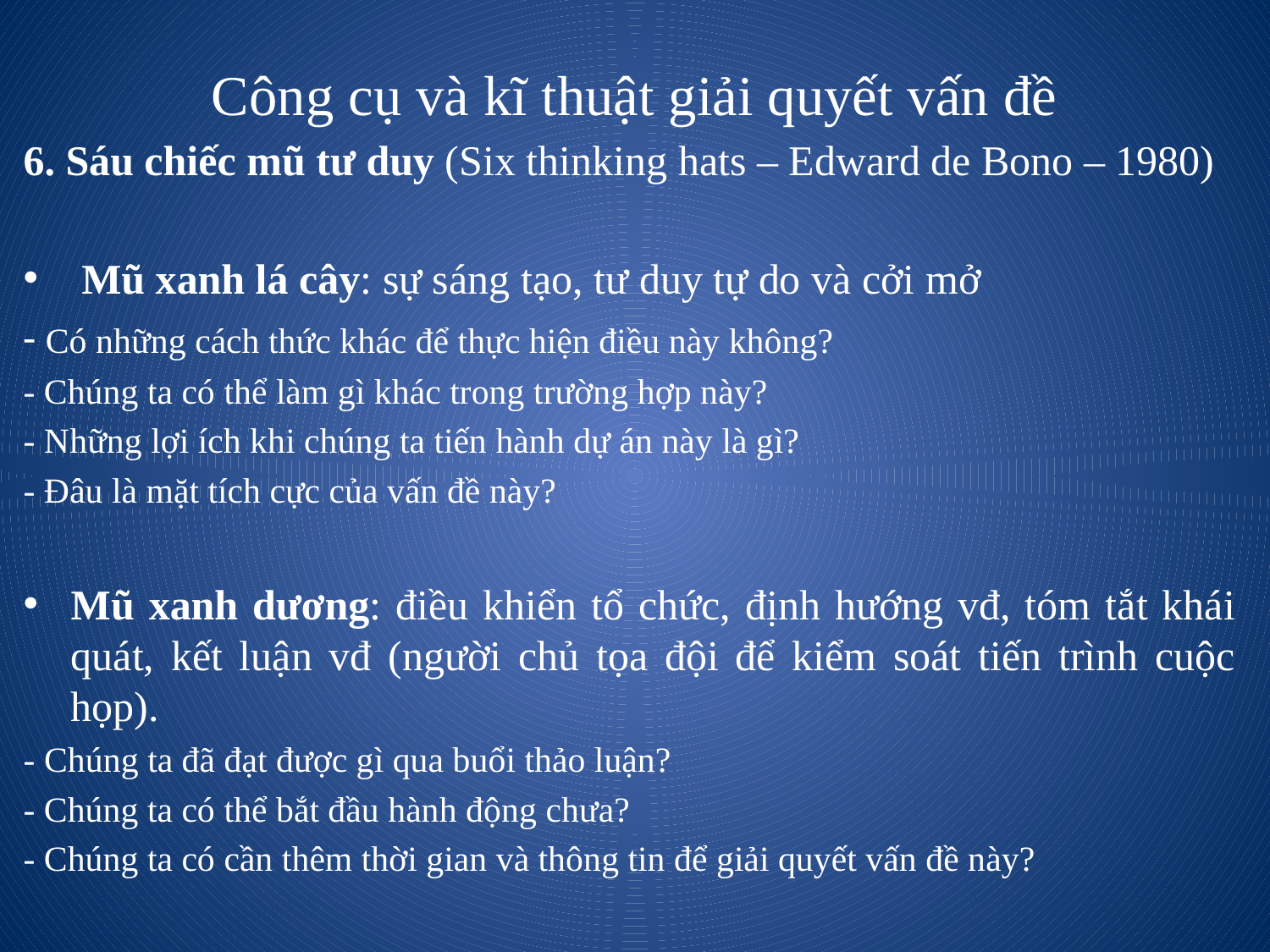

# Công cụ và kĩ thuật giải quyết vấn đề
6. Sáu chiếc mũ tư duy (Six thinking hats – Edward de Bono – 1980)

 Mũ xanh lá cây: sự sáng tạo, tư duy tự do và cởi mở
- Có những cách thức khác để thực hiện điều này không?
- Chúng ta có thể làm gì khác trong trường hợp này?
- Những lợi ích khi chúng ta tiến hành dự án này là gì?
- Đâu là mặt tích cực của vấn đề này?

Mũ xanh dương: điều khiển tổ chức, định hướng vđ, tóm tắt khái quát, kết luận vđ (người chủ tọa đội để kiểm soát tiến trình cuộc họp).
- Chúng ta đã đạt được gì qua buổi thảo luận?
- Chúng ta có thể bắt đầu hành động chưa?
- Chúng ta có cần thêm thời gian và thông tin để giải quyết vấn đề này?